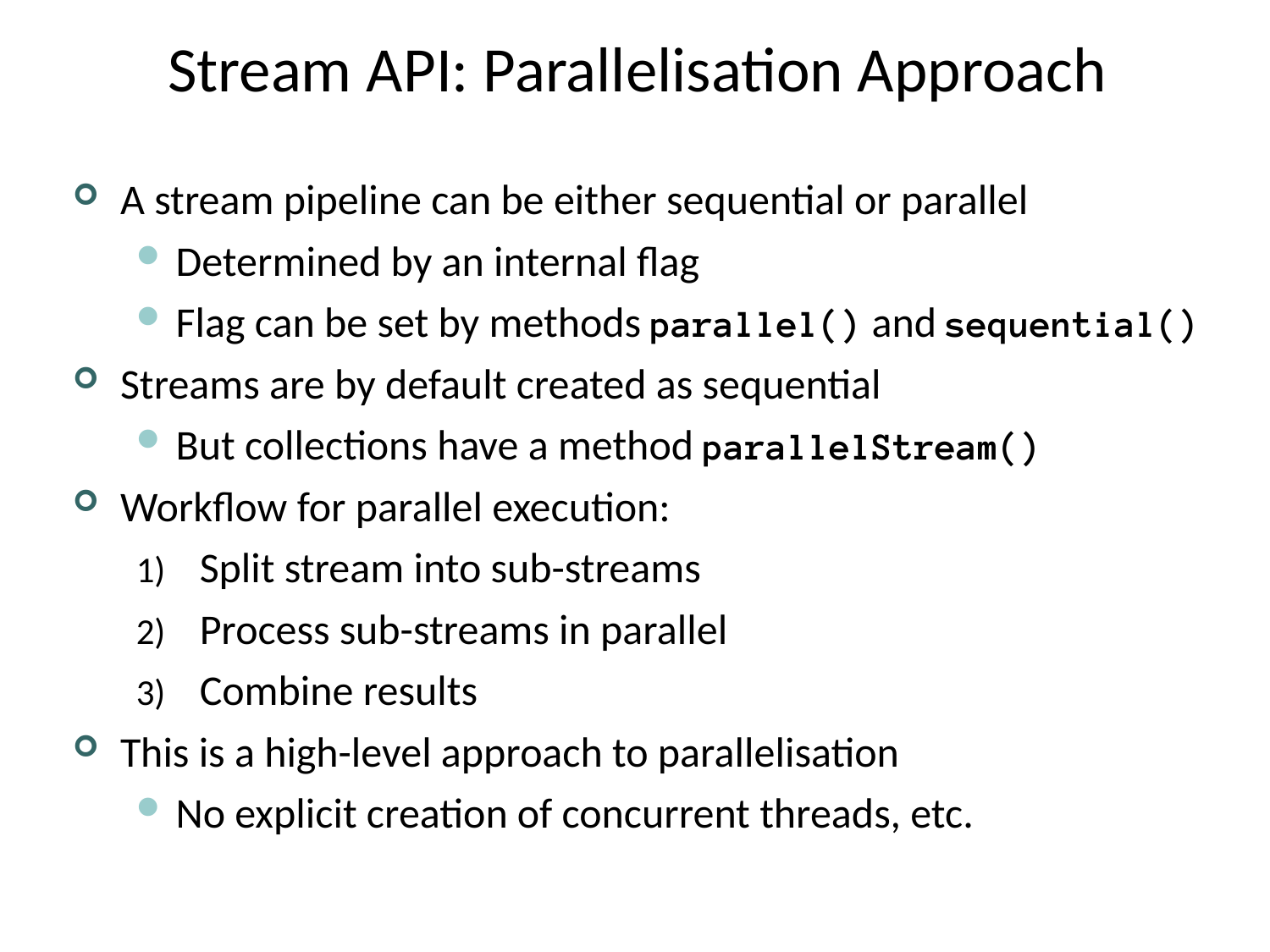

# Stream API: Parallelisation Approach
A stream pipeline can be either sequential or parallel
Determined by an internal flag
Flag can be set by methods parallel() and sequential()
Streams are by default created as sequential
But collections have a method parallelStream()
Workflow for parallel execution:
Split stream into sub-streams
Process sub-streams in parallel
Combine results
This is a high-level approach to parallelisation
No explicit creation of concurrent threads, etc.